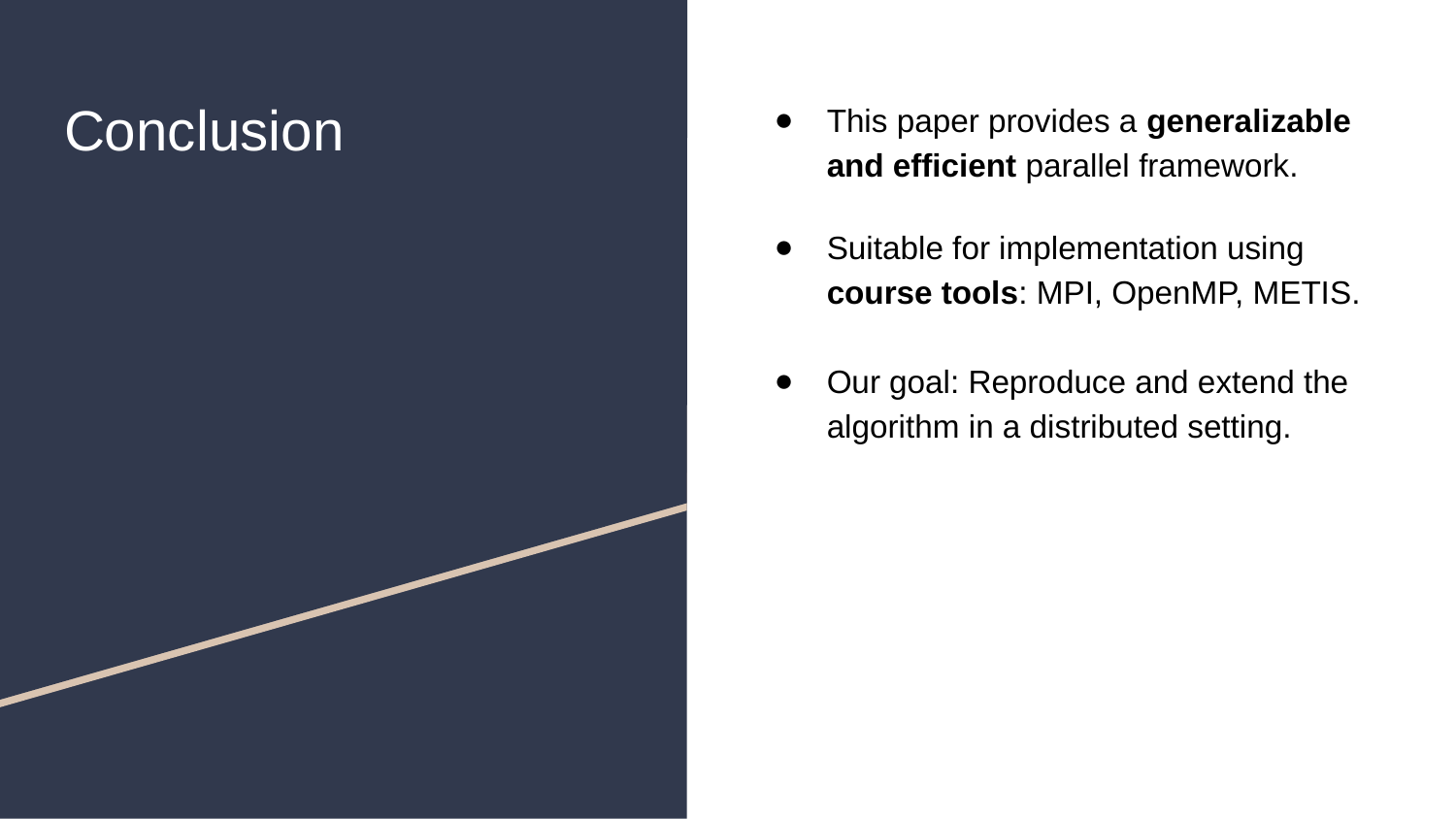

# Conclusion
This paper provides a generalizable and efficient parallel framework.
Suitable for implementation using course tools: MPI, OpenMP, METIS.
Our goal: Reproduce and extend the algorithm in a distributed setting.